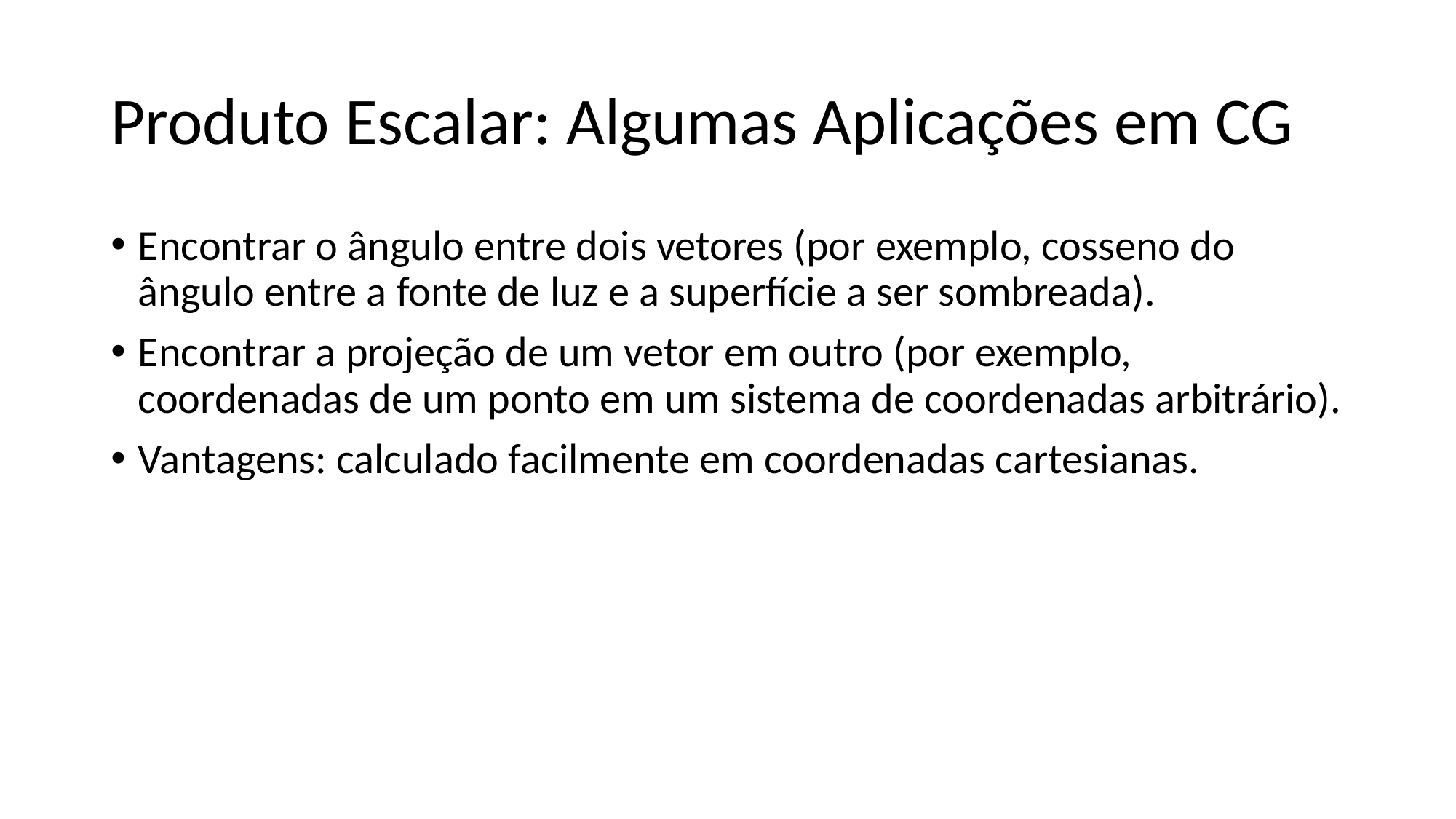

# Produto Escalar: Algumas Aplicações em CG
Encontrar o ângulo entre dois vetores (por exemplo, cosseno do ângulo entre a fonte de luz e a superfície a ser sombreada).
Encontrar a projeção de um vetor em outro (por exemplo, coordenadas de um ponto em um sistema de coordenadas arbitrário).
Vantagens: calculado facilmente em coordenadas cartesianas.